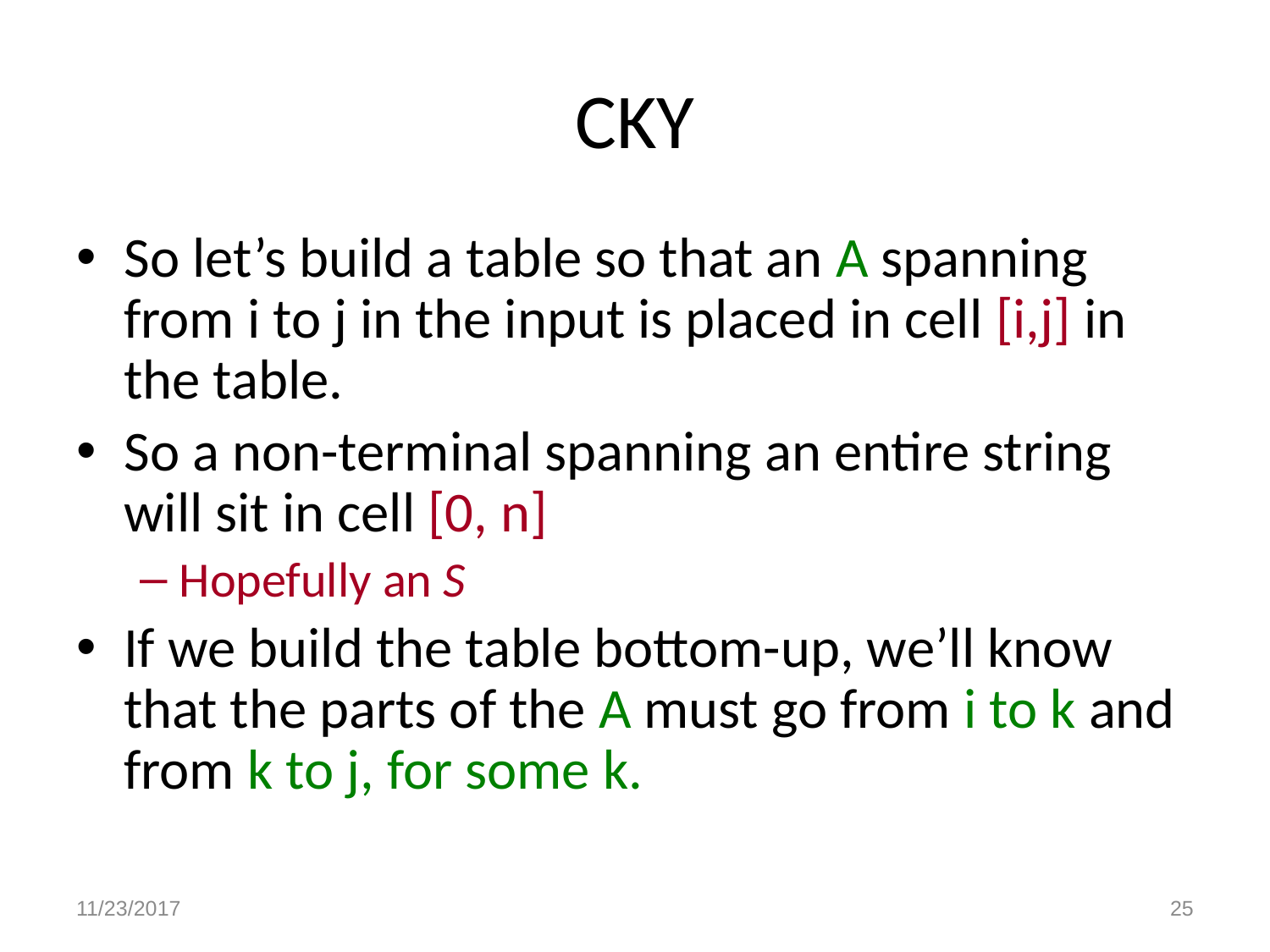

# CKY
So let’s build a table so that an A spanning from i to j in the input is placed in cell [i,j] in the table.
So a non-terminal spanning an entire string will sit in cell [0, n]
Hopefully an S
If we build the table bottom-up, we’ll know that the parts of the A must go from i to k and from k to j, for some k.

11/23/2017

25